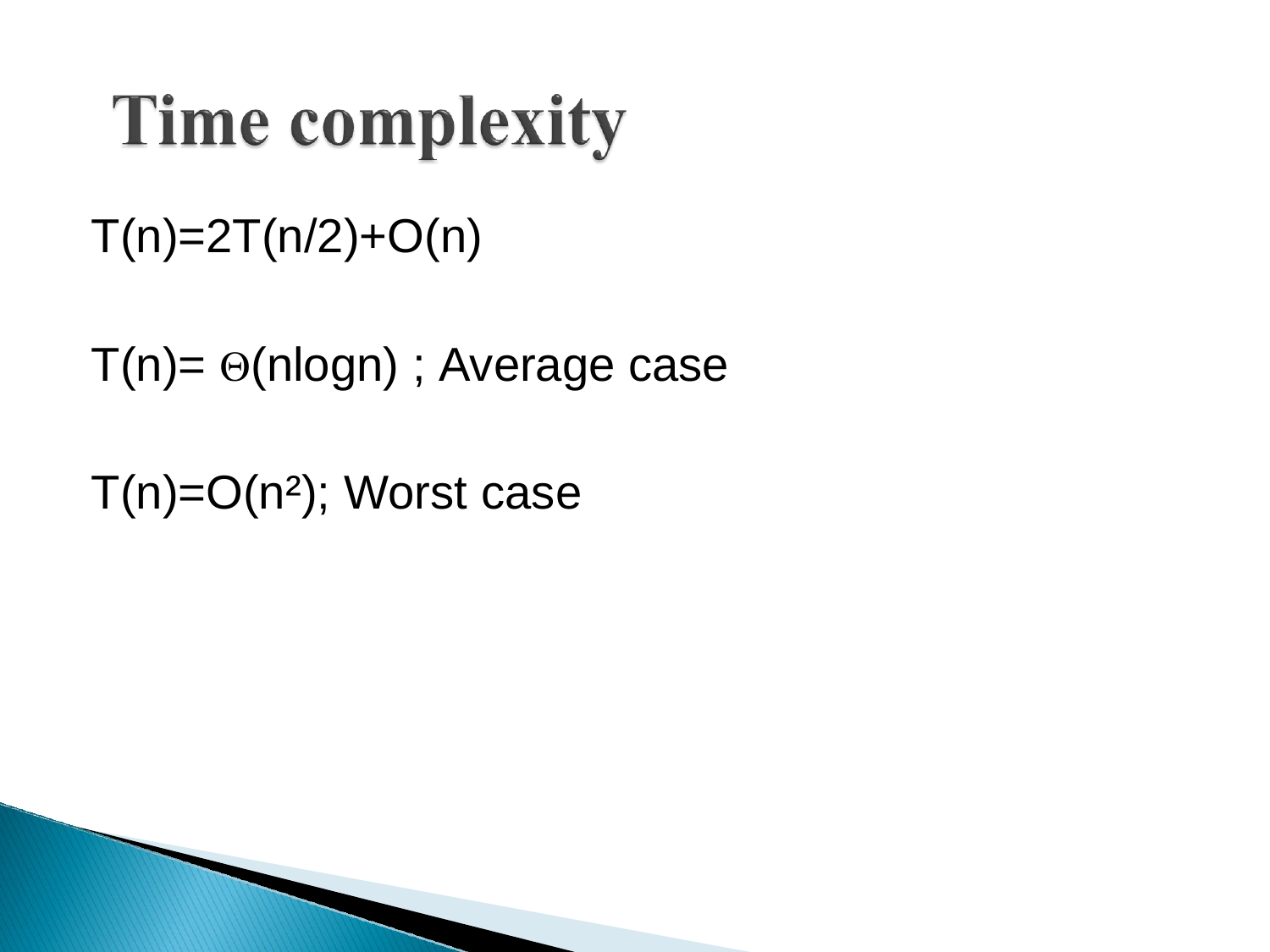

# T(n)=2T(n/2)+O(n)
T(n)= Θ(nlogn) ; Average case  T(n)=O(n²); Worst case